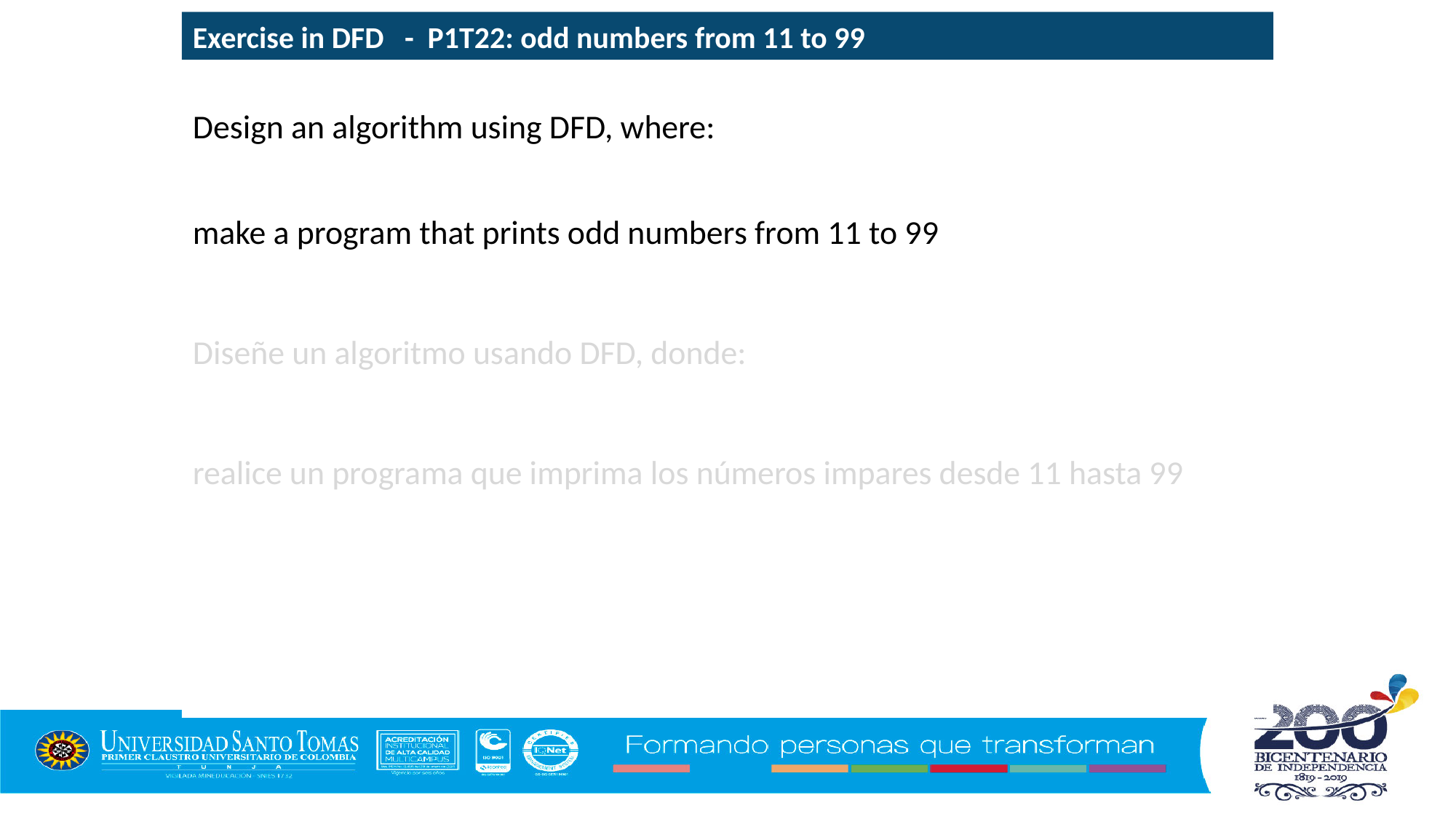

Exercise in DFD   -  P1T22: odd numbers from 11 to 99

Design an algorithm using DFD, where:

make a program that prints odd numbers from 11 to 99

Diseñe un algoritmo usando DFD, donde:

realice un programa que imprima los números impares desde 11 hasta 99